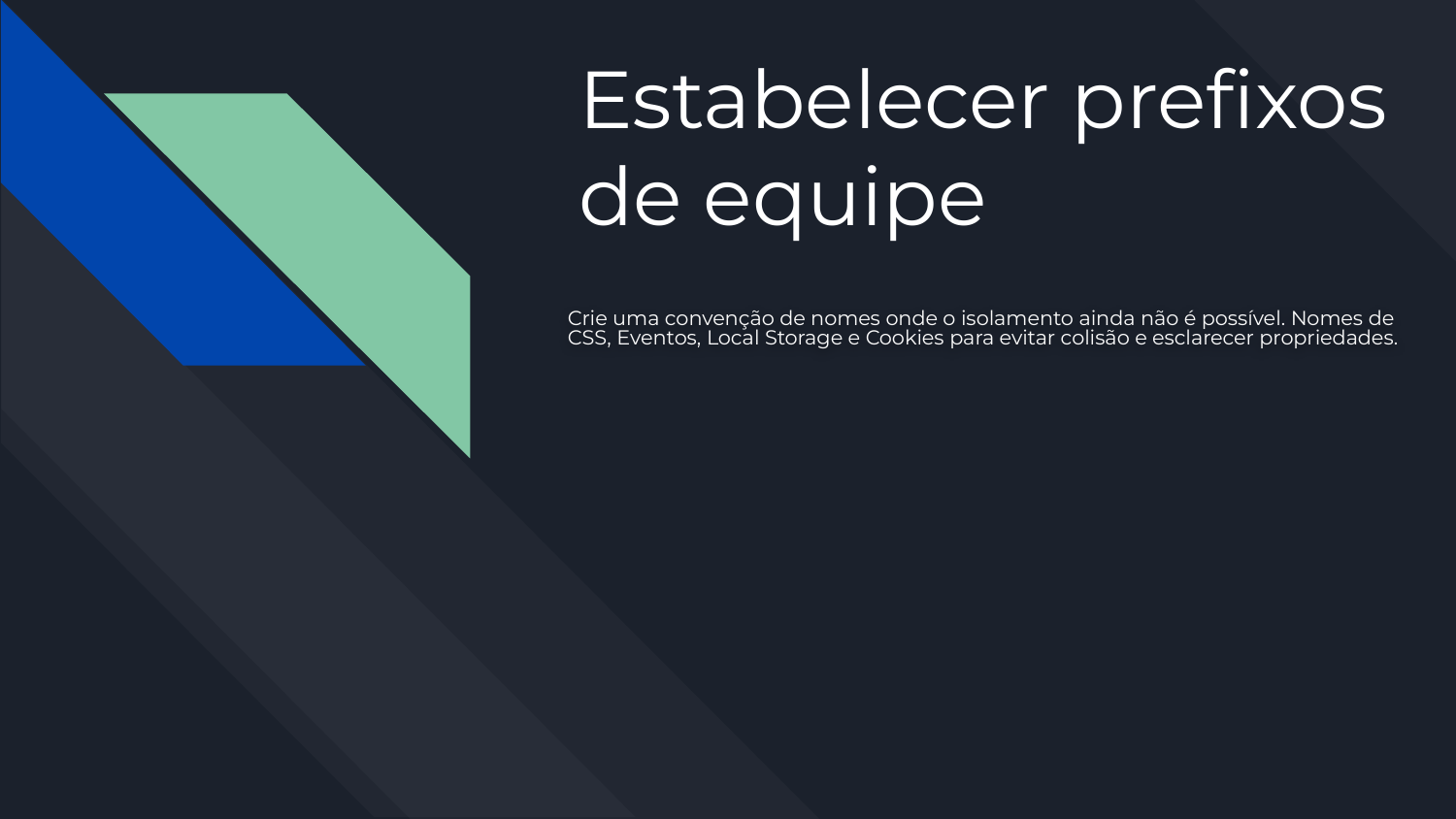

# Estabelecer prefixos de equipe
Crie uma convenção de nomes onde o isolamento ainda não é possível. Nomes de CSS, Eventos, Local Storage e Cookies para evitar colisão e esclarecer propriedades.